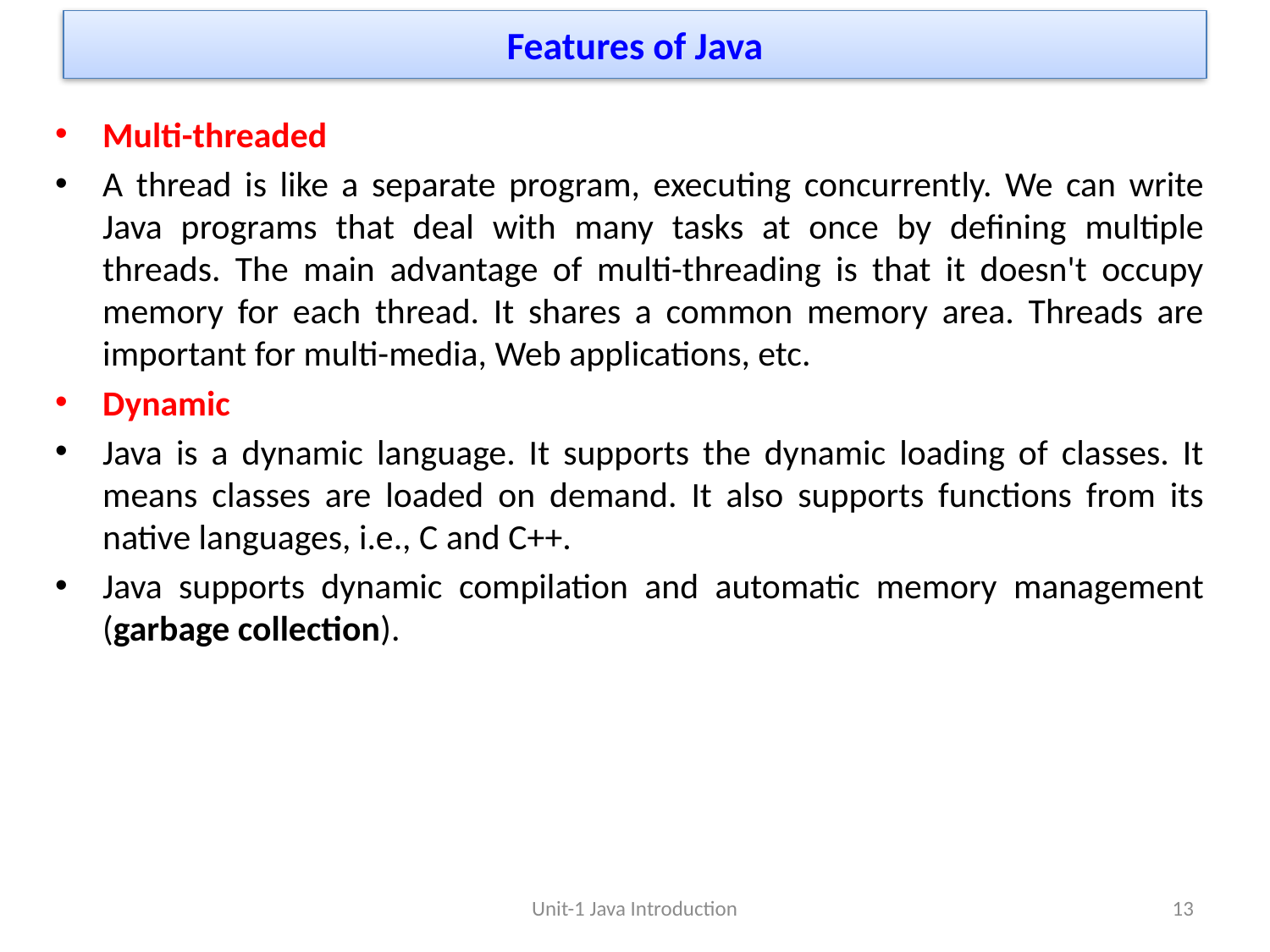

# Features of Java
Multi-threaded
A thread is like a separate program, executing concurrently. We can write Java programs that deal with many tasks at once by defining multiple threads. The main advantage of multi-threading is that it doesn't occupy memory for each thread. It shares a common memory area. Threads are important for multi-media, Web applications, etc.
Dynamic
Java is a dynamic language. It supports the dynamic loading of classes. It means classes are loaded on demand. It also supports functions from its native languages, i.e., C and C++.
Java supports dynamic compilation and automatic memory management (garbage collection).

Unit-1 Java Introduction
13